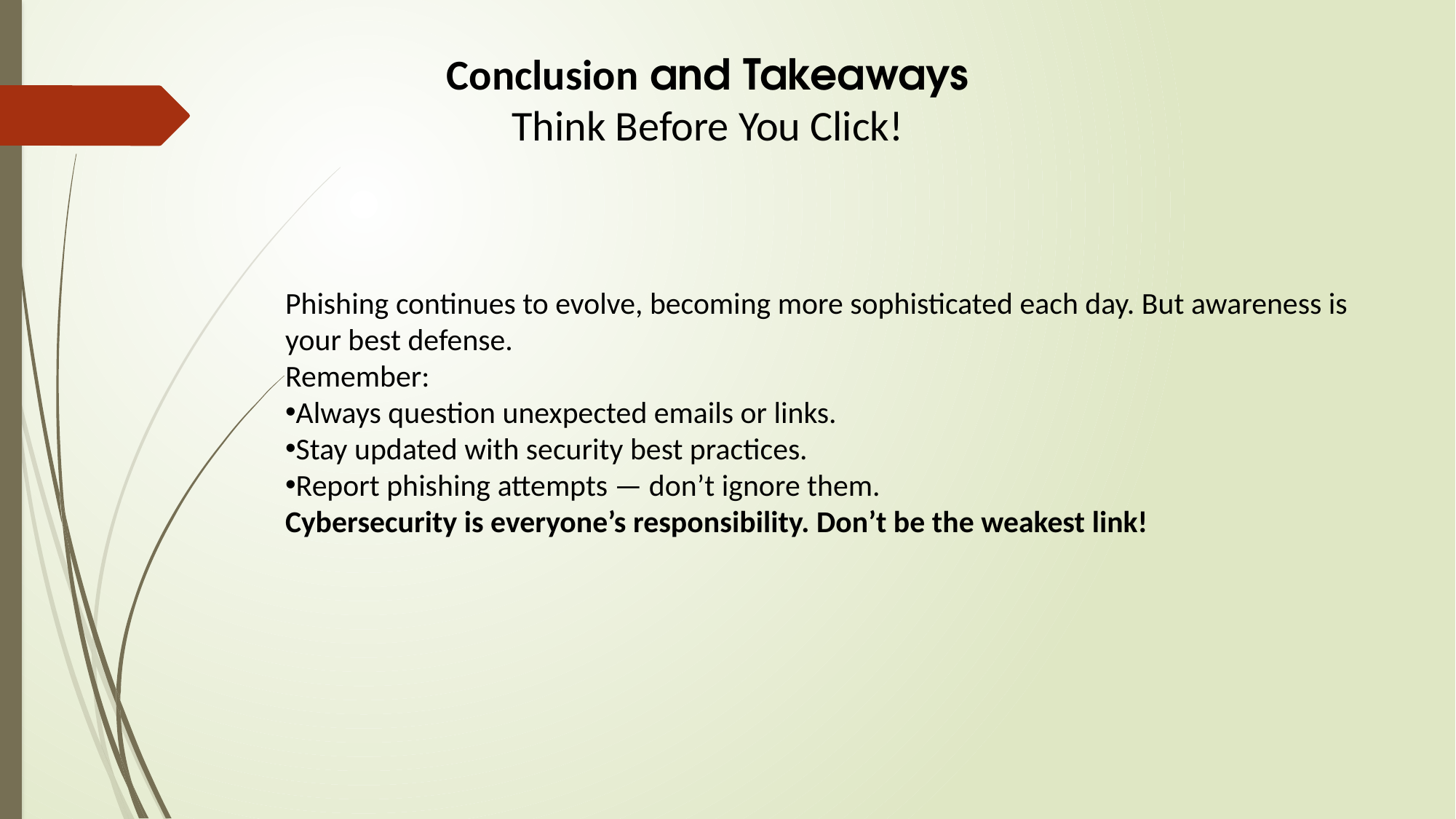

Conclusion and Takeaways
Think Before You Click!

Phishing continues to evolve, becoming more sophisticated each day. But awareness is your best defense.
Remember:
Always question unexpected emails or links.
Stay updated with security best practices.
Report phishing attempts — don’t ignore them.
Cybersecurity is everyone’s responsibility. Don’t be the weakest link!